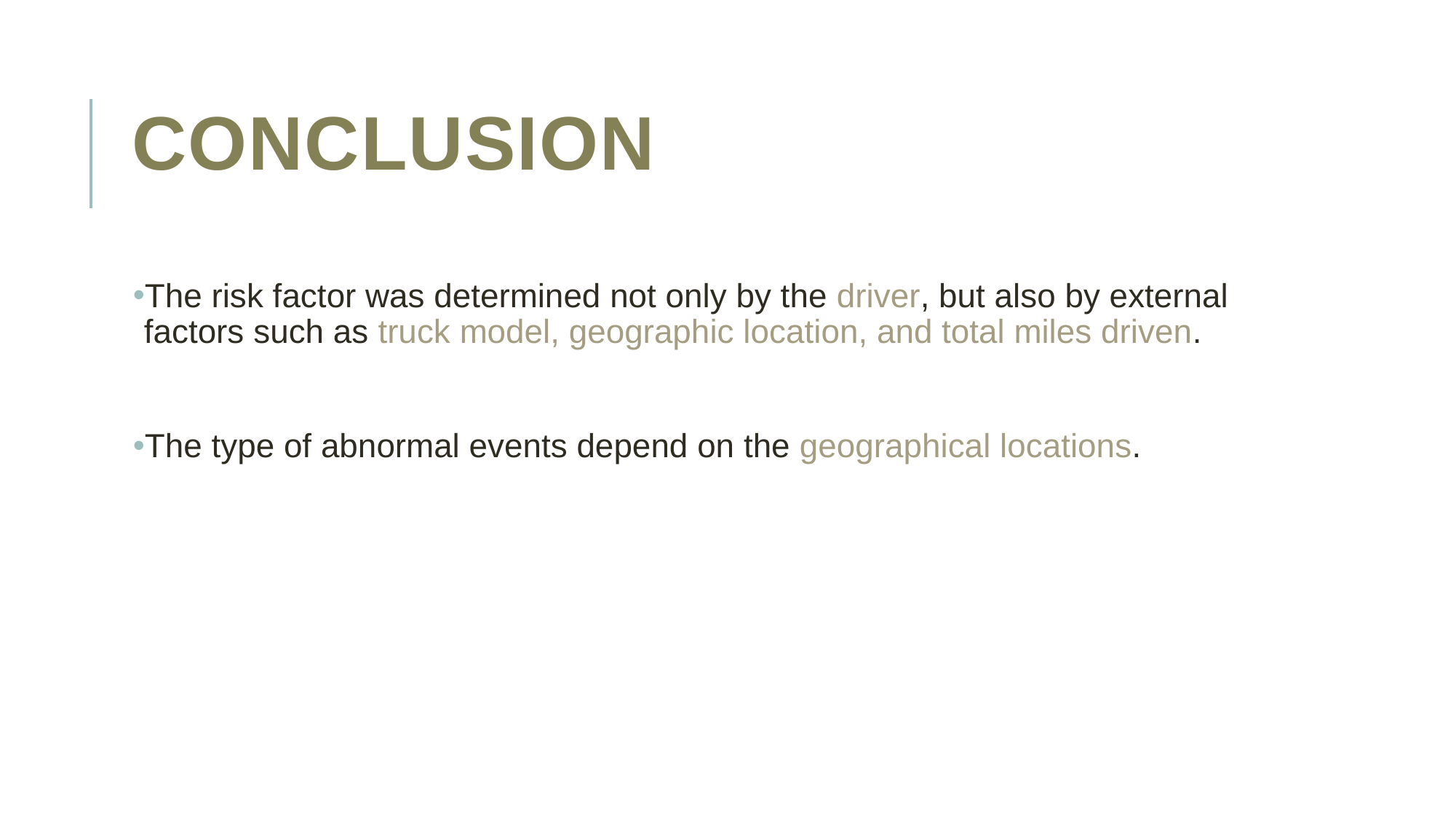

# Conclusion
The risk factor was determined not only by the driver, but also by external factors such as truck model, geographic location, and total miles driven.

The type of abnormal events depend on the geographical locations.